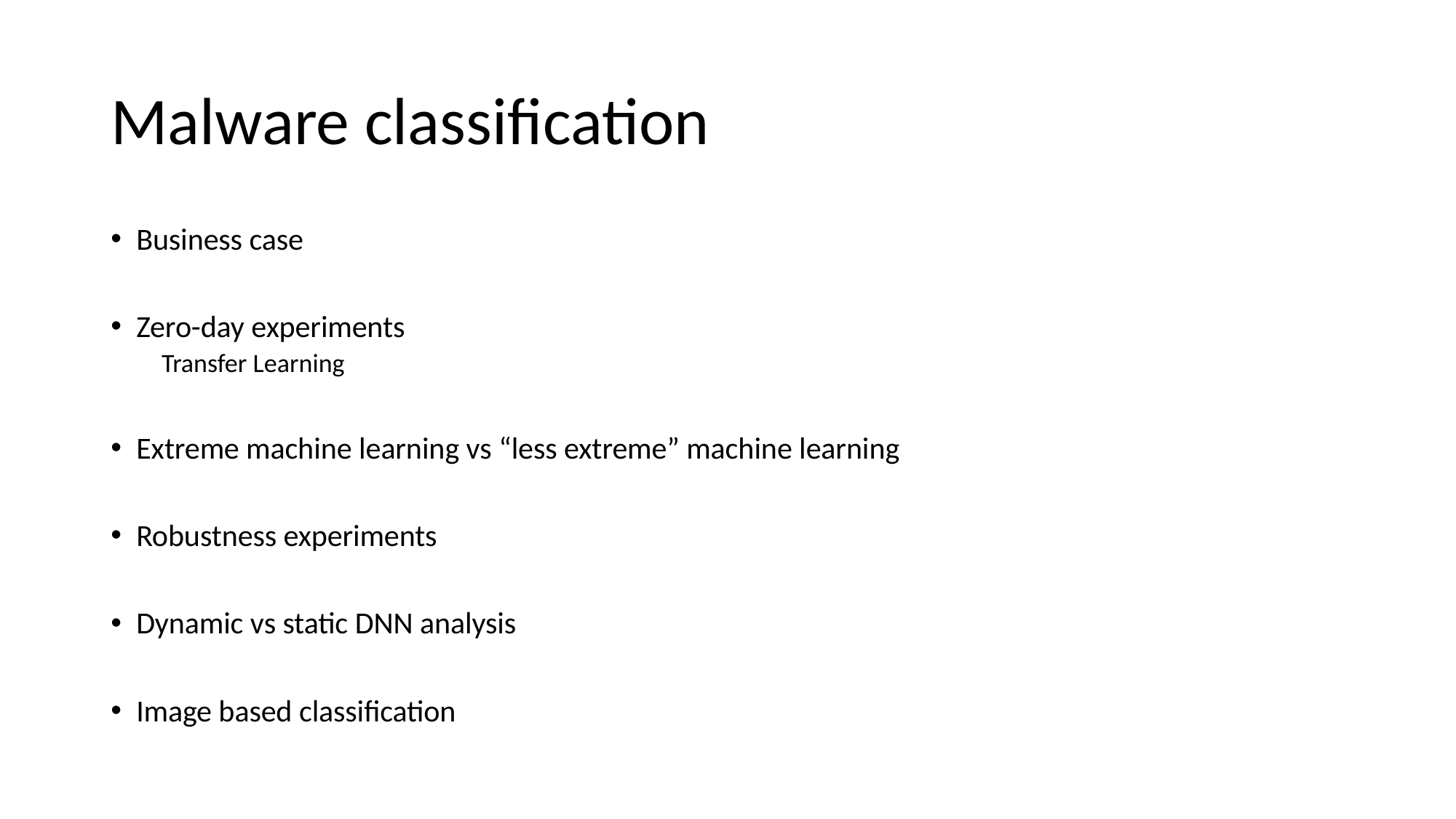

# Malware classification
Business case

Zero-day experiments
Transfer Learning

Extreme machine learning vs “less extreme” machine learning

Robustness experiments

Dynamic vs static DNN analysis

Image based classification